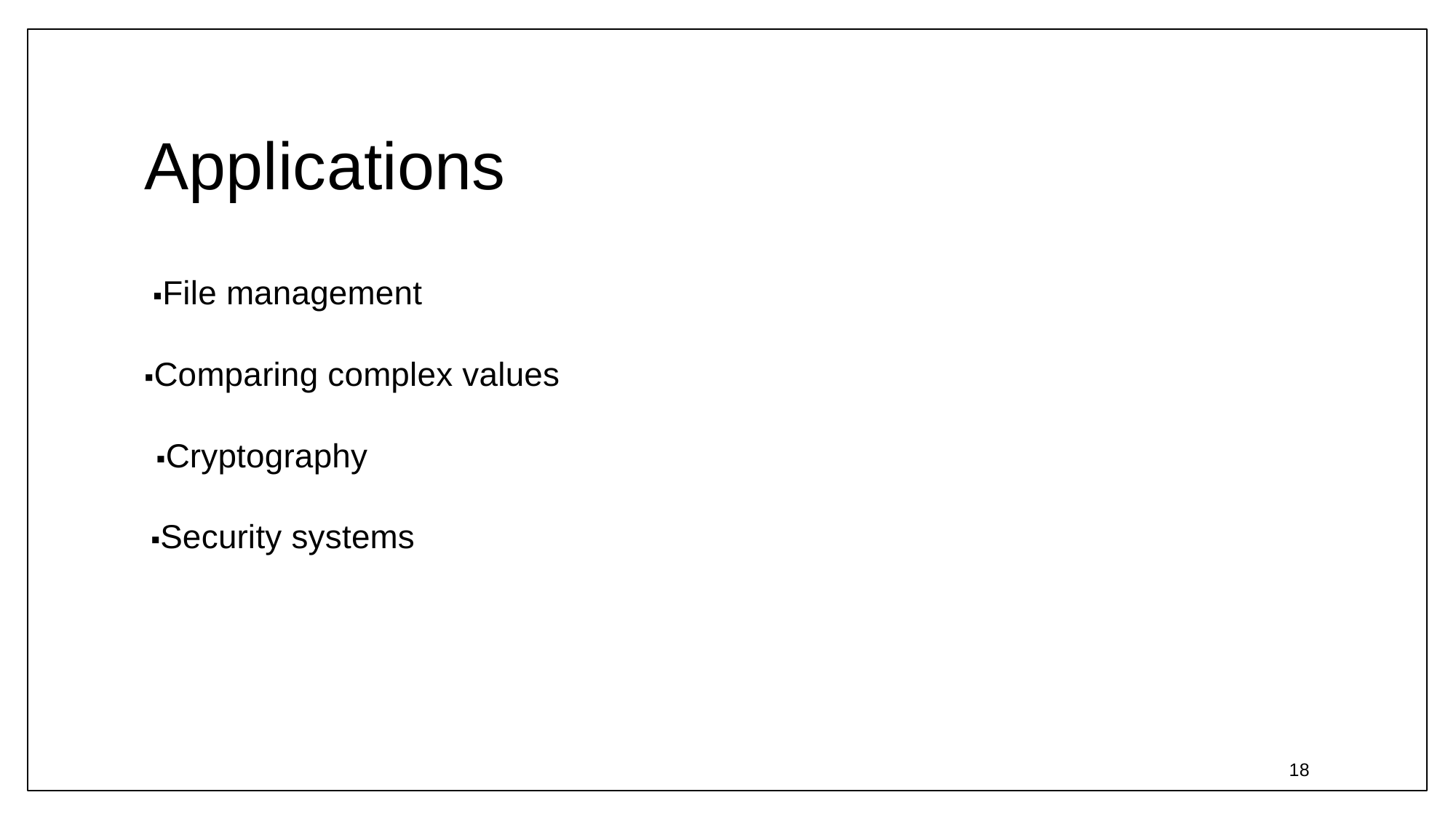

Applications
▪File management
▪Comparing complex values
▪Cryptography
▪Security systems
18